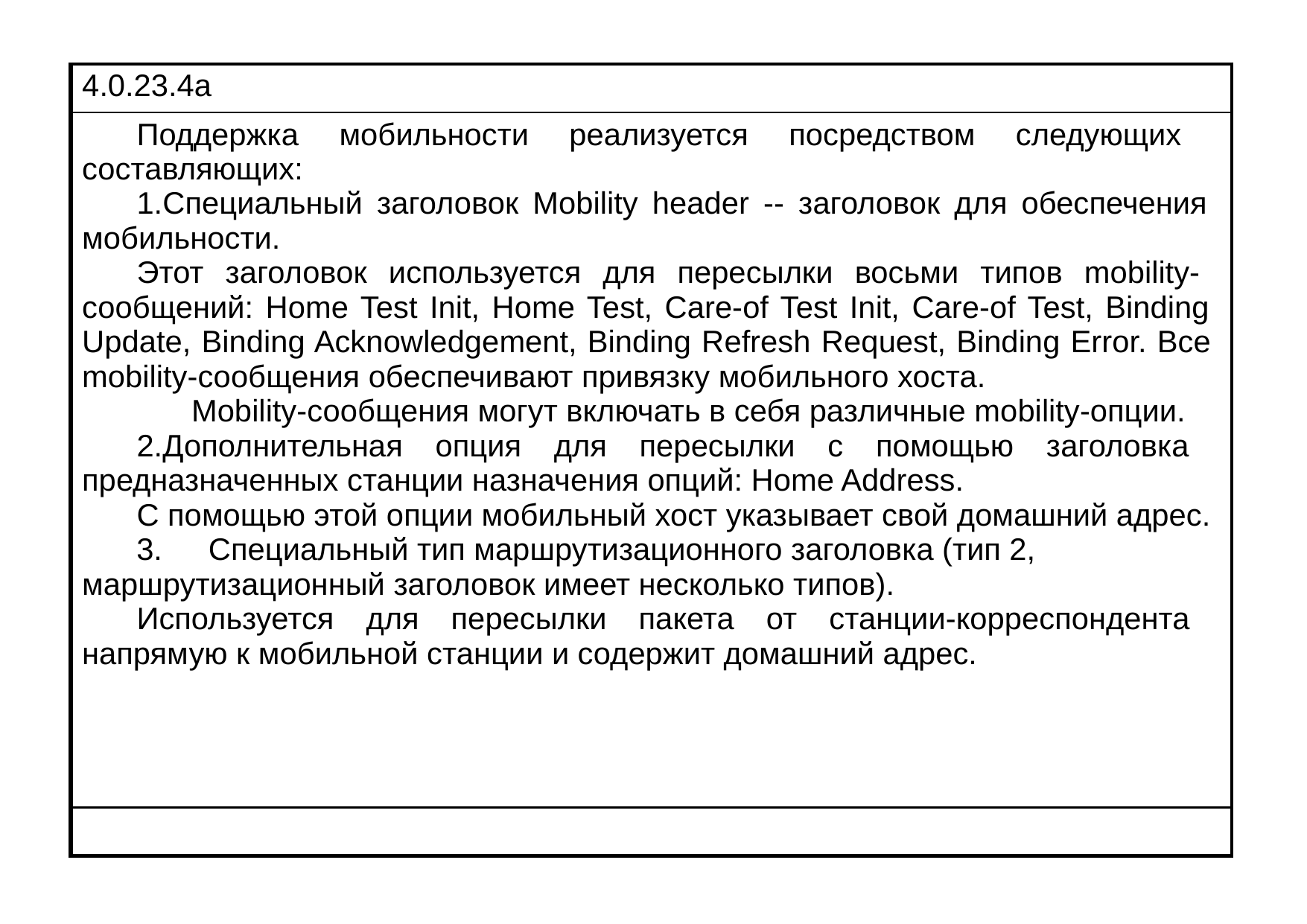

| 4.0.23.4a |
| --- |
| Поддержка мобильности реализуется посредством следующих составляющих: Специальный заголовок Mobility header -- заголовок для обеспечения мобильности. Этот заголовок используется для пересылки восьми типов mobility- сообщений: Home Test Init, Home Test, Care-of Test Init, Care-of Test, Binding Update, Binding Acknowledgement, Binding Refresh Request, Binding Error. Все mobility-сообщения обеспечивают привязку мобильного хоста. Mobility-сообщения могут включать в себя различные mobility-опции. Дополнительная опция для пересылки с помощью заголовка предназначенных станции назначения опций: Home Address. С помощью этой опции мобильный хост указывает свой домашний адрес. Специальный тип маршрутизационного заголовка (тип 2, маршрутизационный заголовок имеет несколько типов). Используется для пересылки пакета от станции-корреспондента напрямую к мобильной станции и содержит домашний адрес. |
|  |